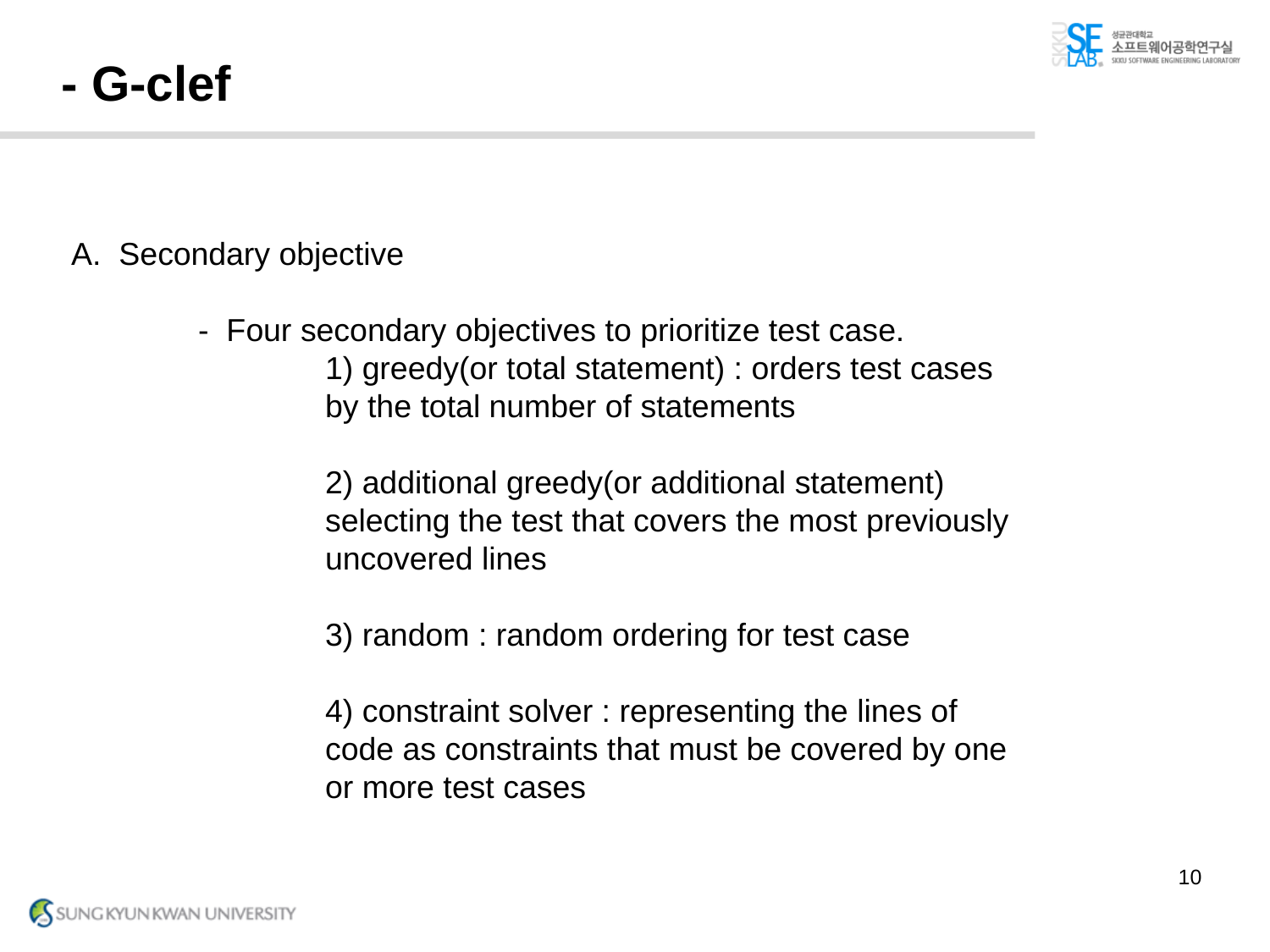

# - G-clef
Secondary objective

	-  Four secondary objectives to prioritize test case.
		1) greedy(or total statement) : orders test cases 		by the total number of statements

		2) additional greedy(or additional statement)
		selecting the test that covers the most previously 		uncovered lines

		3) random : random ordering for test case

		4) constraint solver : representing the lines of 		code as constraints that must be covered by one 		or more test cases
10